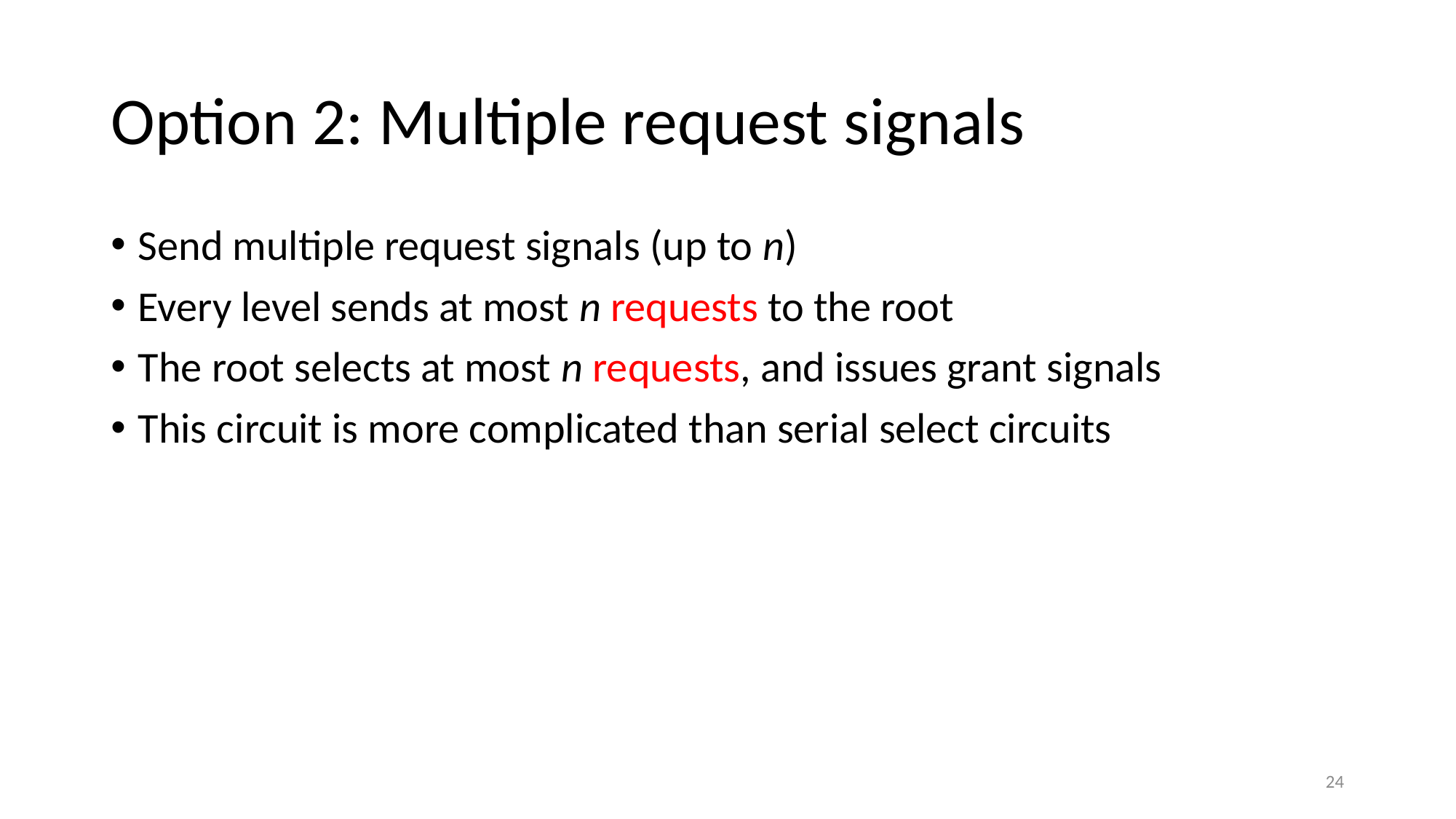

# Option 2: Multiple request signals
Send multiple request signals (up to n)
Every level sends at most n requests to the root
The root selects at most n requests, and issues grant signals
This circuit is more complicated than serial select circuits
24